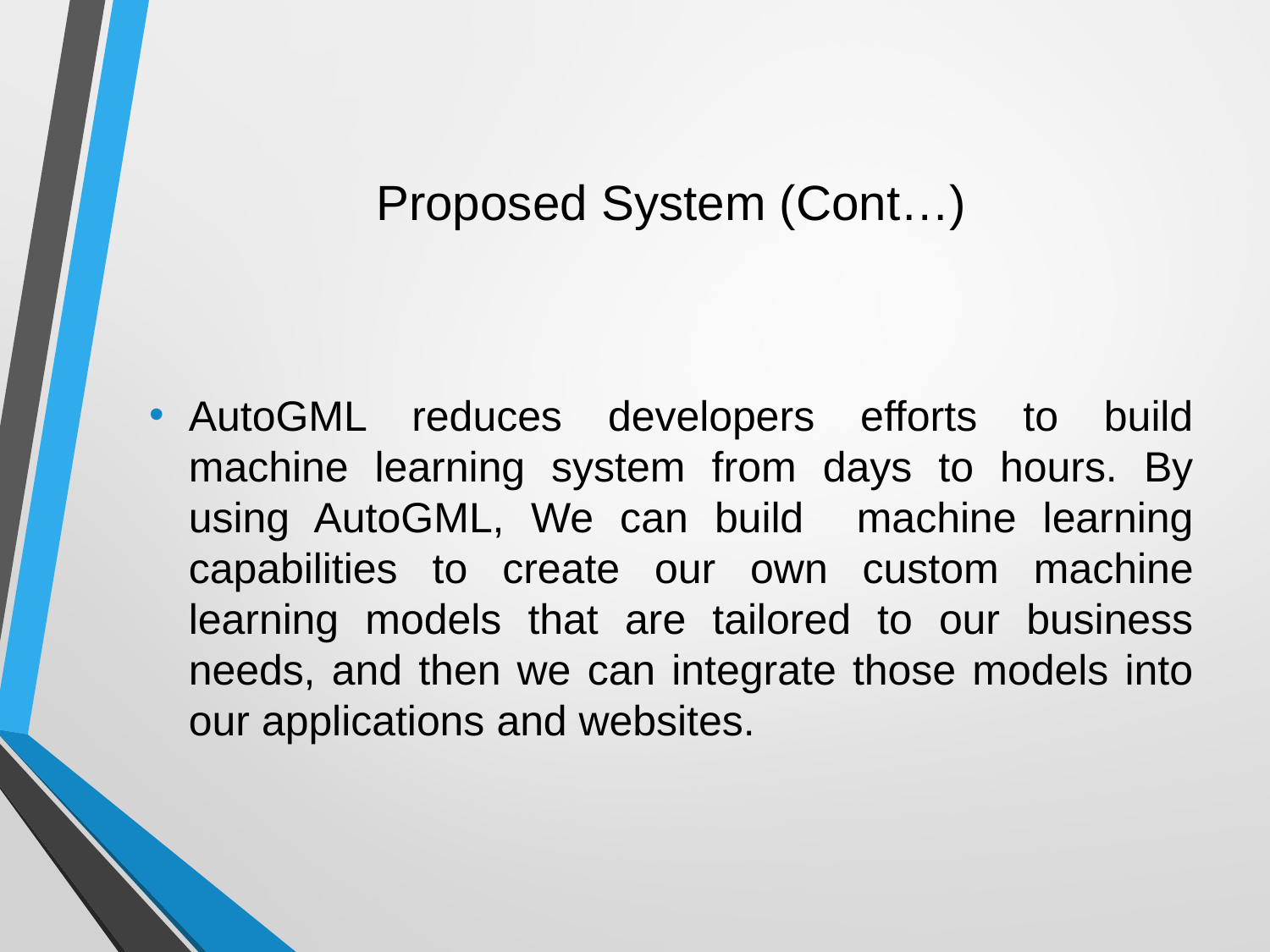

# Proposed System (Cont…)
AutoGML reduces developers efforts to build machine learning system from days to hours. By using AutoGML, We can build  machine learning capabilities to create our own custom machine learning models that are tailored to our business needs, and then we can integrate those models into our applications and websites.